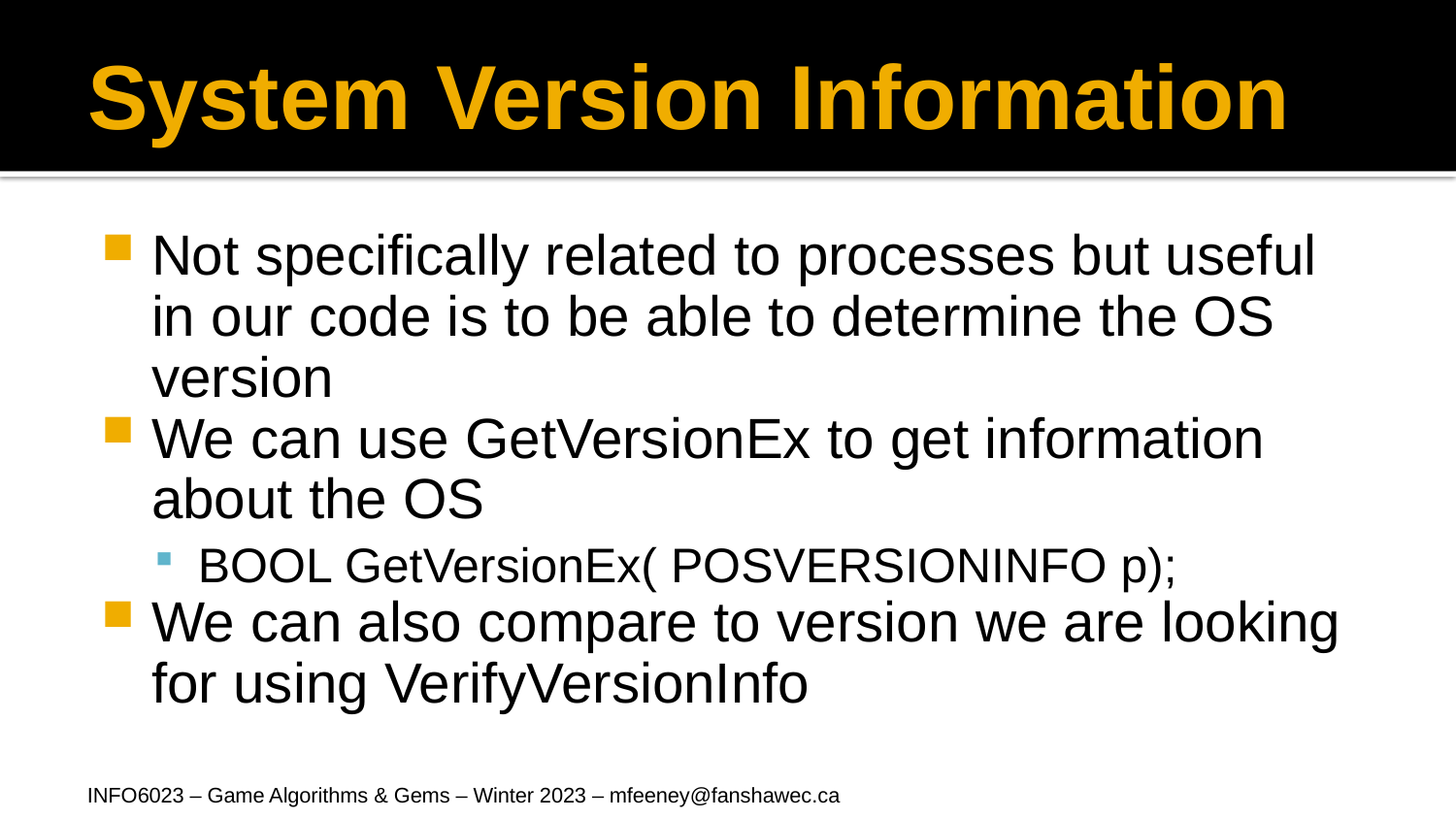

# System Version Information
Not specifically related to processes but useful in our code is to be able to determine the OS version
We can use GetVersionEx to get information about the OS
BOOL GetVersionEx( POSVERSIONINFO p);
We can also compare to version we are looking for using VerifyVersionInfo